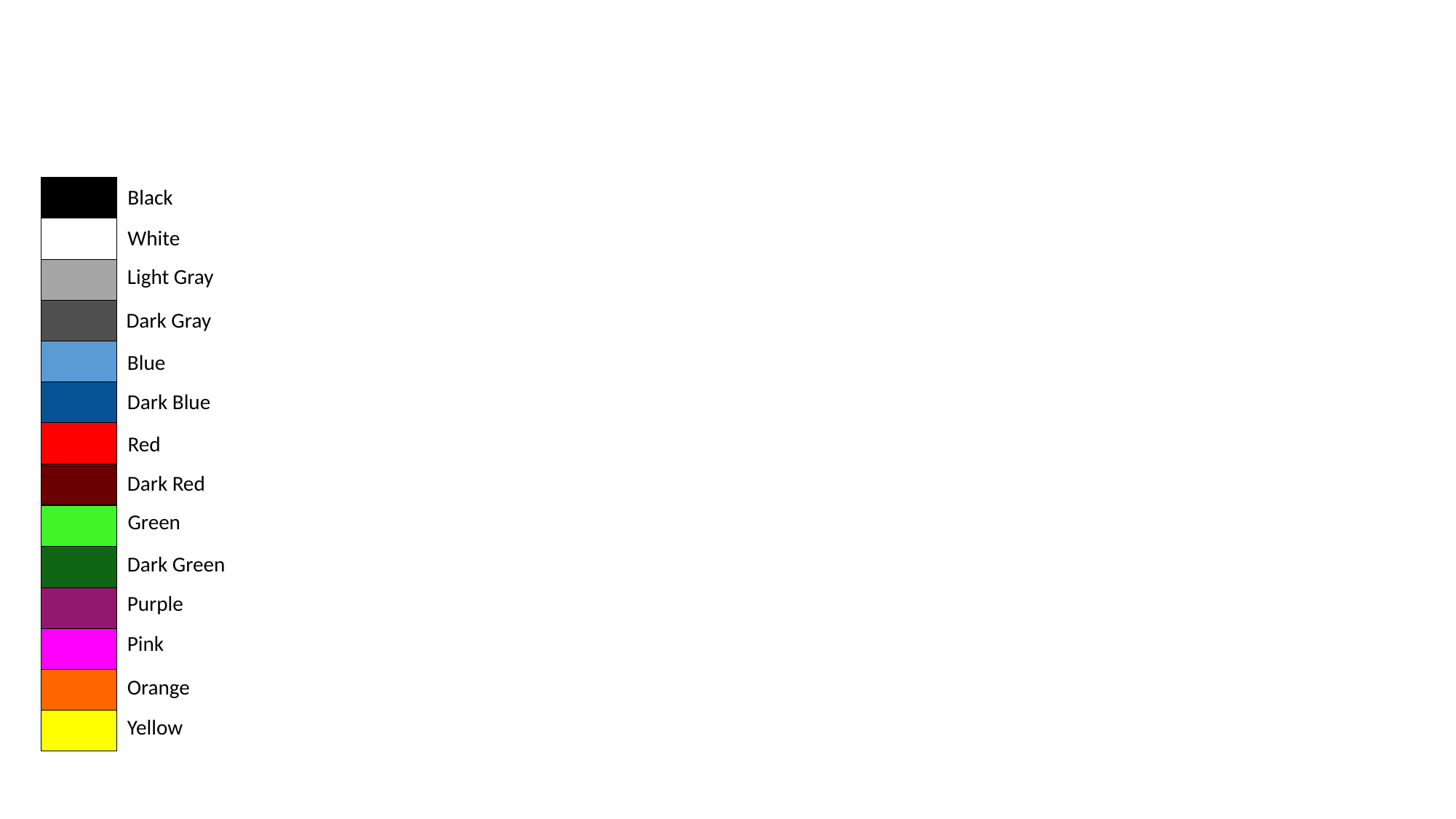

Black
White
Light Gray
Dark Gray
Blue
Dark Blue
Red
Dark Red
Green
Dark Green
Purple
Pink
Orange
Yellow